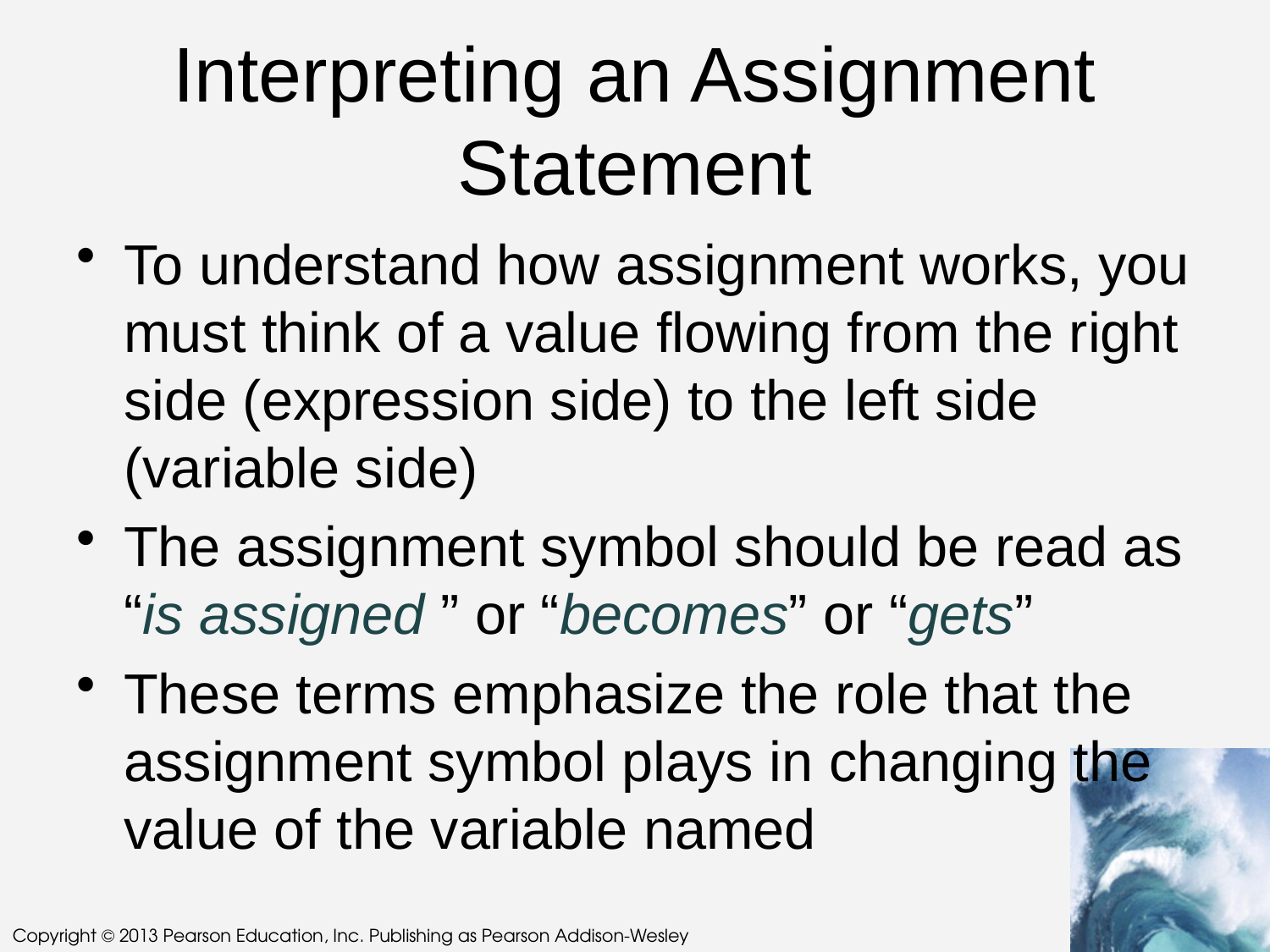

# Interpreting an Assignment Statement
To understand how assignment works, you must think of a value flowing from the right side (expression side) to the left side (variable side)
The assignment symbol should be read as “is assigned ” or “becomes” or “gets”
These terms emphasize the role that the assignment symbol plays in changing the value of the variable named